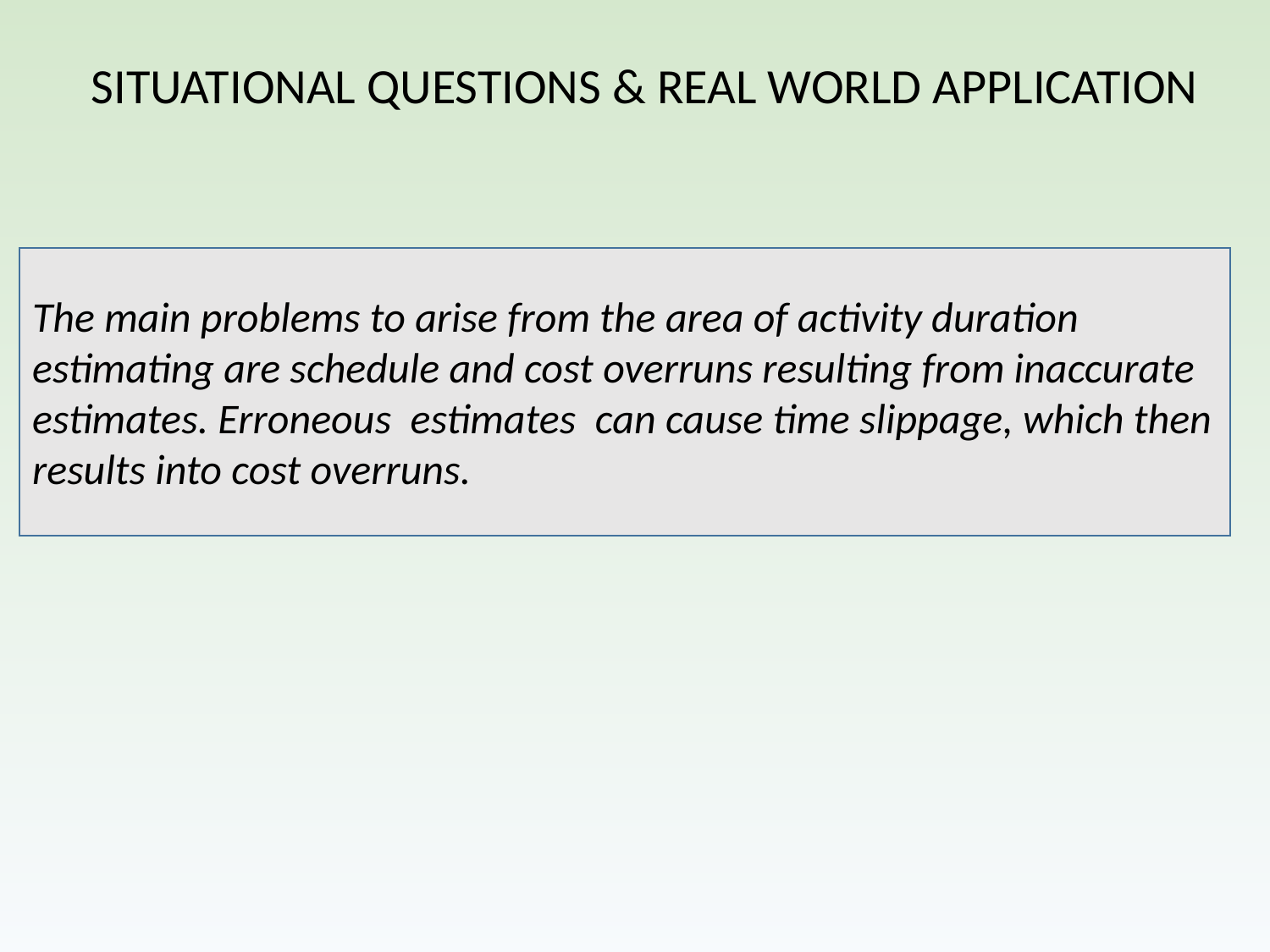

# SITUATIONAL QUESTIONS & REAL WORLD APPLICATION
The main problems to arise from the area of activity duration estimating are schedule and cost overruns resulting from inaccurate estimates. Erroneous  estimates  can cause time slippage, which then results into cost overruns.